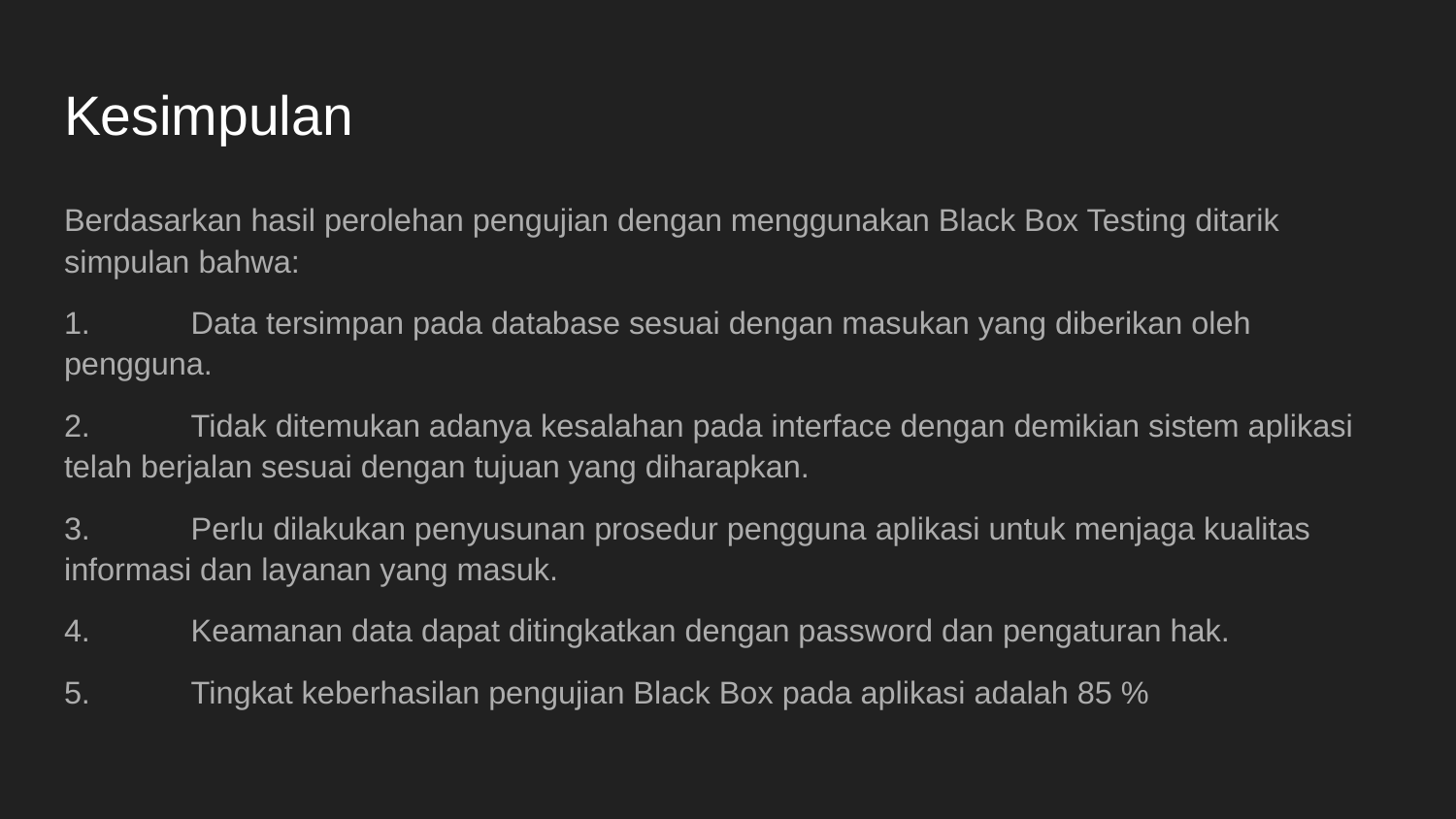

# Kesimpulan
Berdasarkan hasil perolehan pengujian dengan menggunakan Black Box Testing ditarik simpulan bahwa:
1.	Data tersimpan pada database sesuai dengan masukan yang diberikan oleh pengguna.
2.	Tidak ditemukan adanya kesalahan pada interface dengan demikian sistem aplikasi telah berjalan sesuai dengan tujuan yang diharapkan.
3.	Perlu dilakukan penyusunan prosedur pengguna aplikasi untuk menjaga kualitas informasi dan layanan yang masuk.
4.	Keamanan data dapat ditingkatkan dengan password dan pengaturan hak.
5. 	Tingkat keberhasilan pengujian Black Box pada aplikasi adalah 85 %